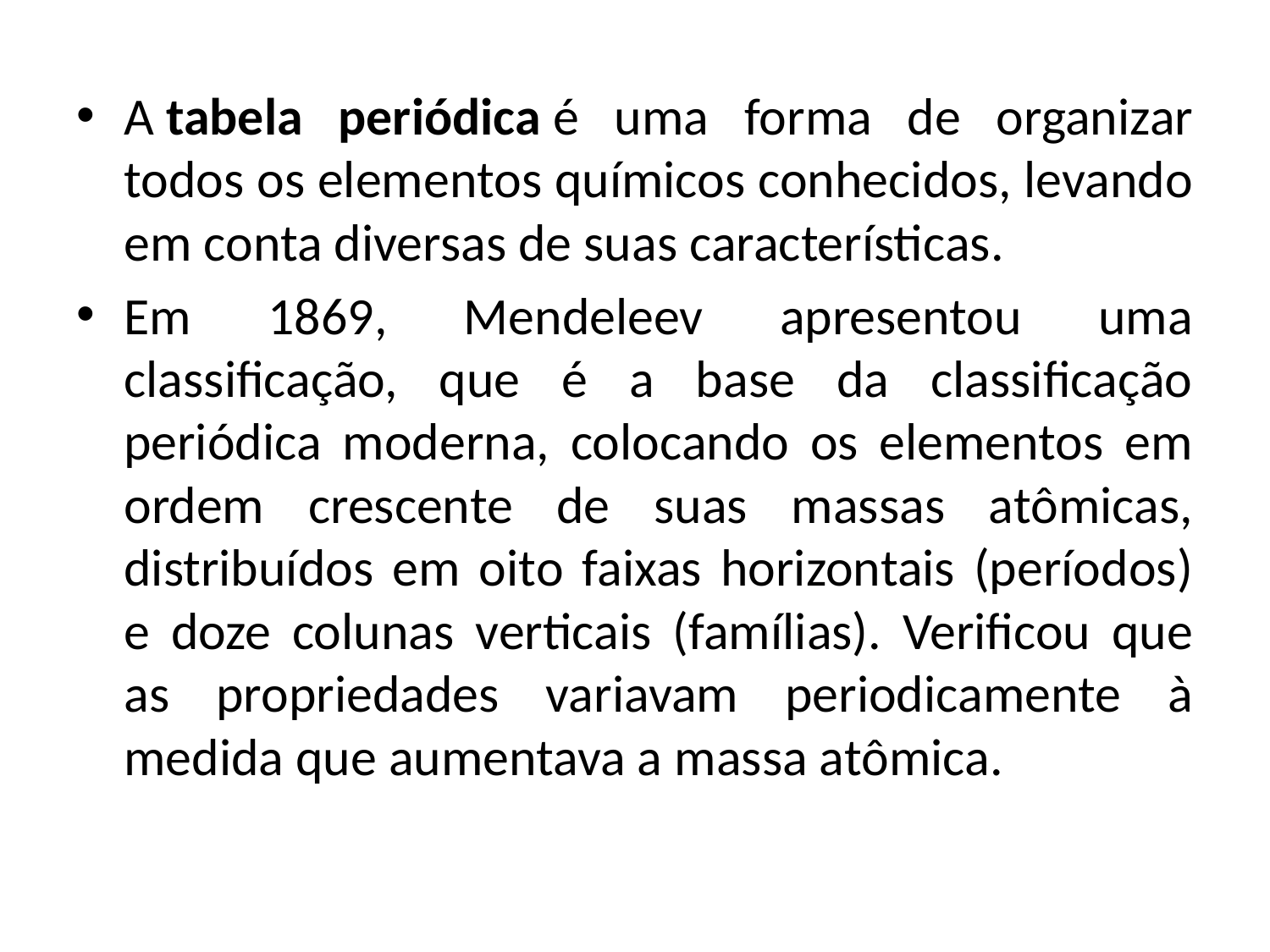

A tabela periódica é uma forma de organizar todos os elementos químicos conhecidos, levando em conta diversas de suas características.
Em 1869, Mendeleev apresentou uma classificação, que é a base da classificação periódica moderna, colocando os elementos em ordem crescente de suas massas atômicas, distribuídos em oito faixas horizontais (períodos) e doze colunas verticais (famílias). Verificou que as propriedades variavam periodicamente à medida que aumentava a massa atômica.